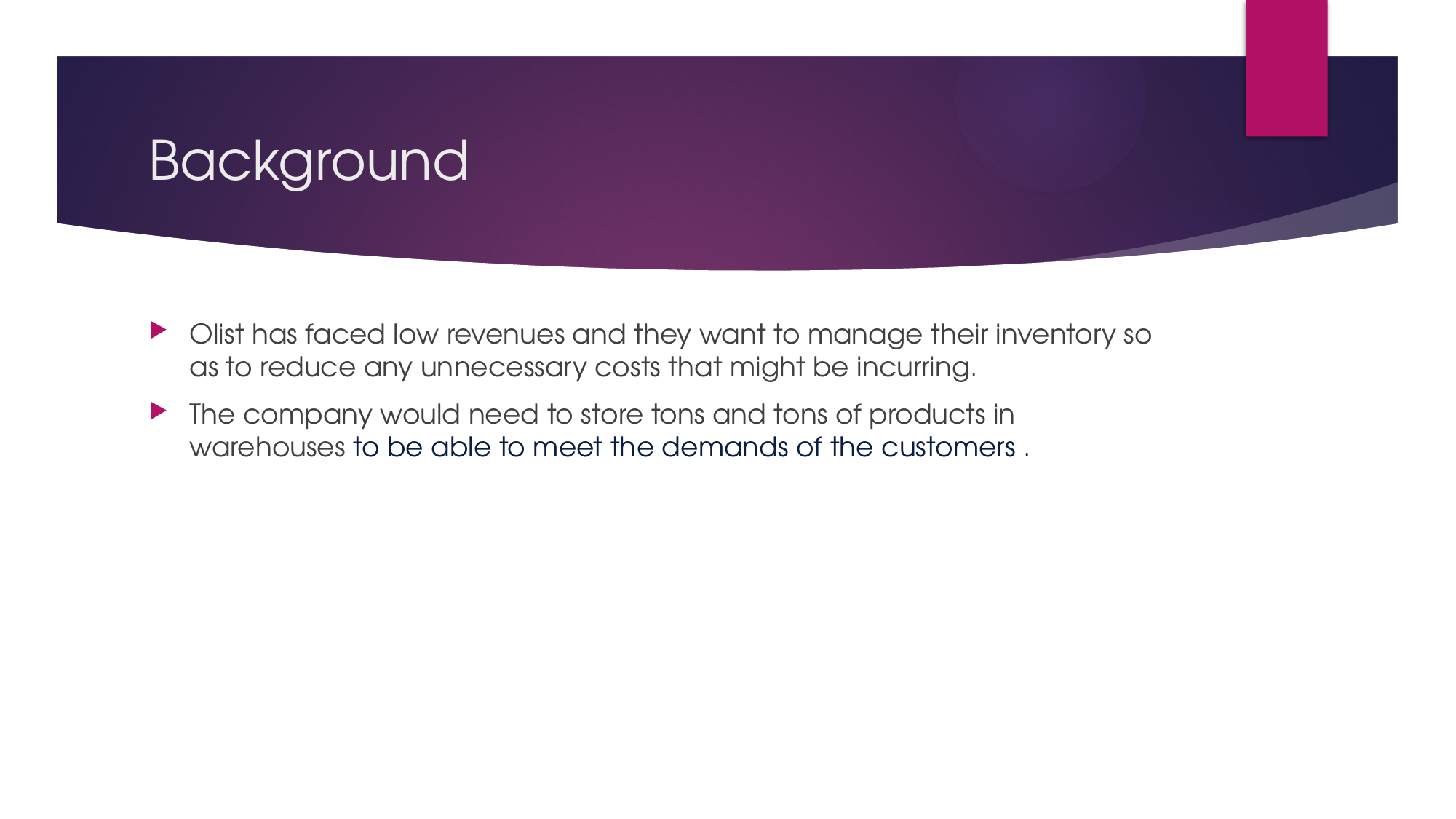

# Background
Olist has faced low revenues and they want to manage their inventory so as to reduce any unnecessary costs that might be incurring.
The company would need to store tons and tons of products in warehouses to be able to meet the demands of the customers .